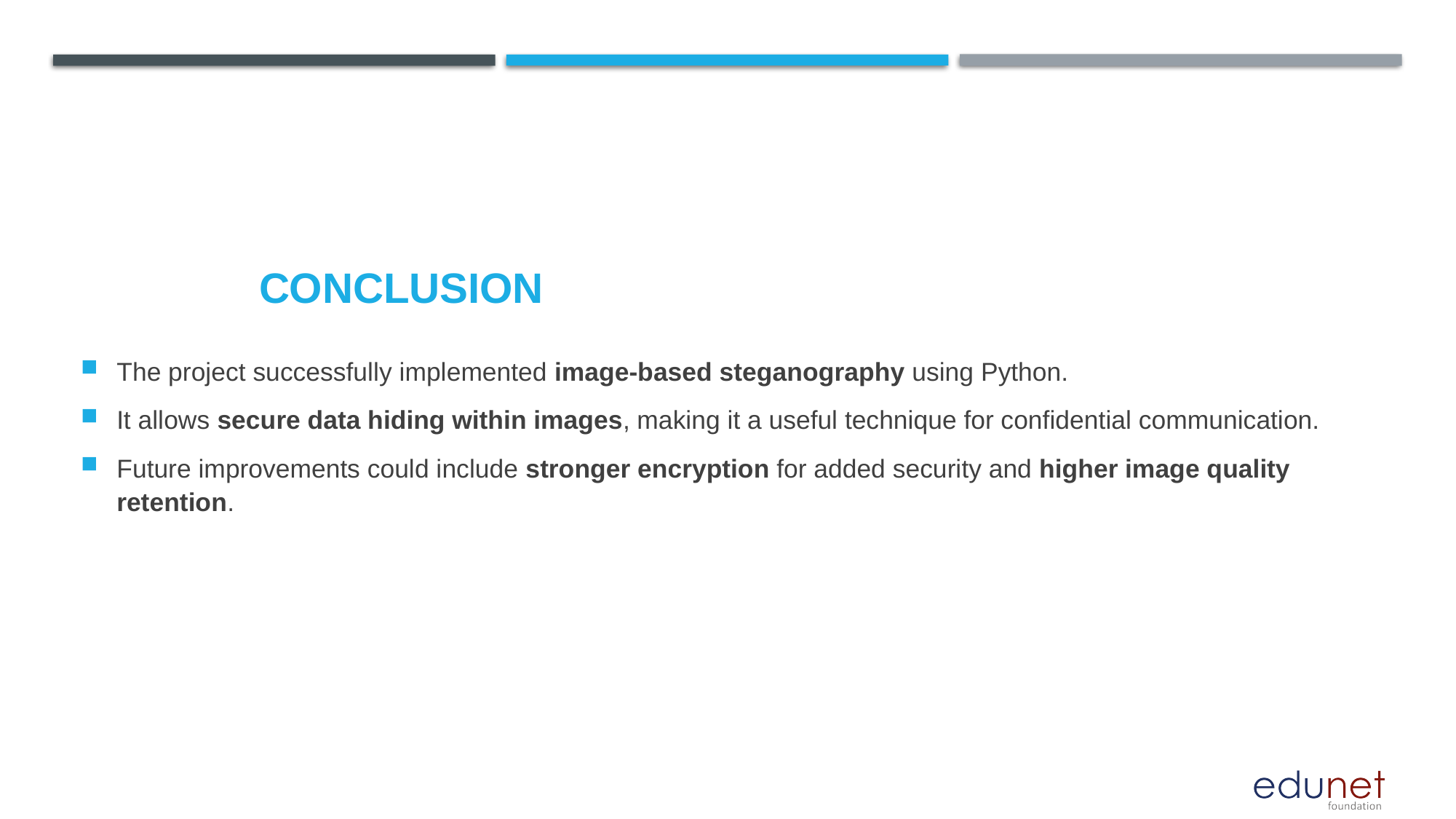

# Conclusion
The project successfully implemented image-based steganography using Python.
It allows secure data hiding within images, making it a useful technique for confidential communication.
Future improvements could include stronger encryption for added security and higher image quality retention.